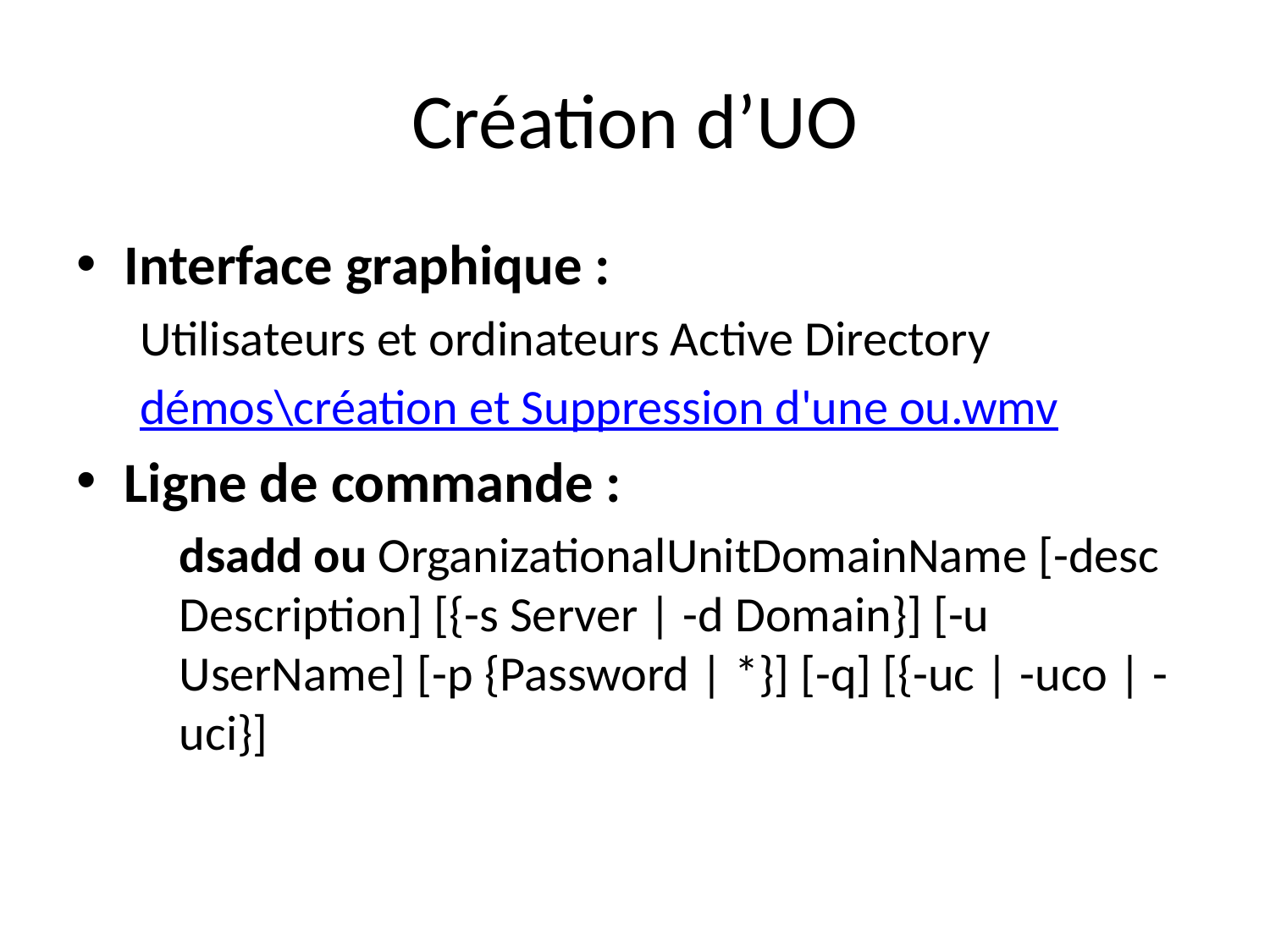

# Création d’UO
Interface graphique :
Utilisateurs et ordinateurs Active Directory
démos\création et Suppression d'une ou.wmv
Ligne de commande :
	dsadd ou OrganizationalUnitDomainName [-desc Description] [{-s Server | -d Domain}] [-u UserName] [-p {Password | *}] [-q] [{-uc | -uco | -uci}]